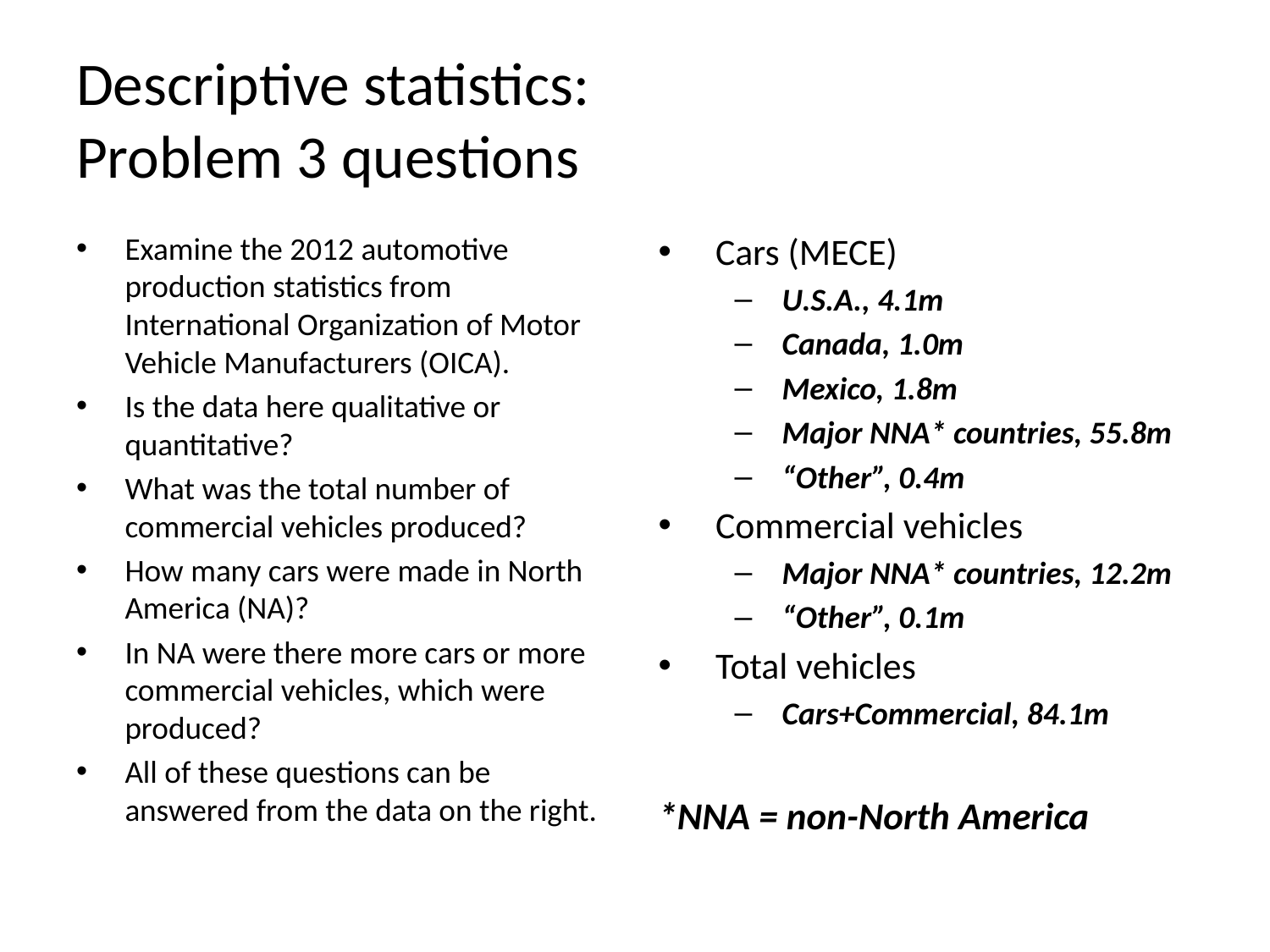

# Descriptive statistics: Problem 3 questions
Examine the 2012 automotive production statistics from International Organization of Motor Vehicle Manufacturers (OICA).
Is the data here qualitative or quantitative?
What was the total number of commercial vehicles produced?
How many cars were made in North America (NA)?
In NA were there more cars or more commercial vehicles, which were produced?
All of these questions can be answered from the data on the right.
Cars (MECE)
U.S.A., 4.1m
Canada, 1.0m
Mexico, 1.8m
Major NNA* countries, 55.8m
“Other”, 0.4m
Commercial vehicles
Major NNA* countries, 12.2m
“Other”, 0.1m
Total vehicles
Cars+Commercial, 84.1m

*NNA = non-North America